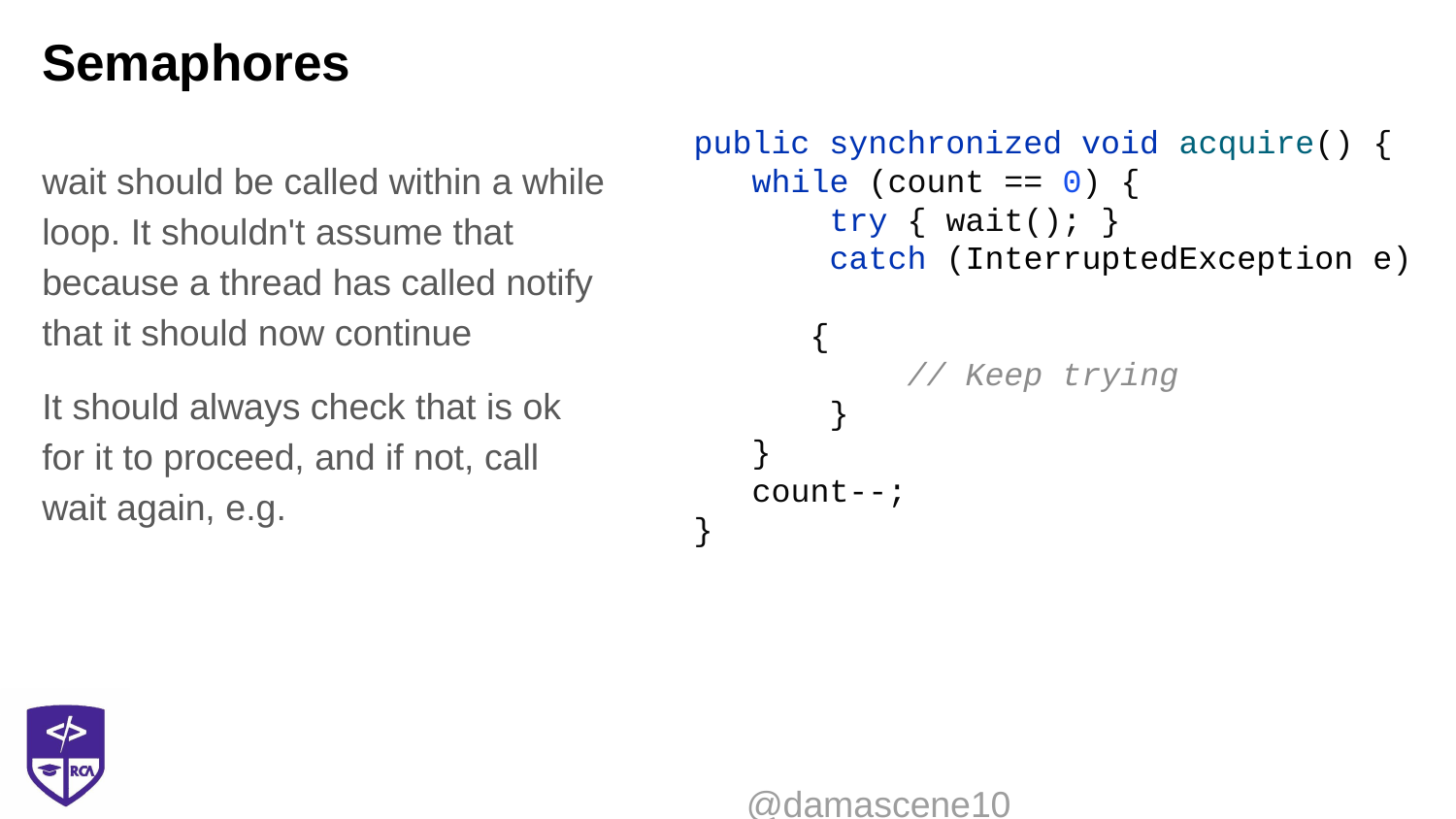

# Semaphores
public synchronized void acquire() {
   while (count == 0) {
       try { wait(); }
       catch (InterruptedException e)
      {
           // Keep trying
       }
   }
   count--;
}

wait should be called within a while loop. It shouldn't assume that because a thread has called notify that it should now continue
It should always check that is ok for it to proceed, and if not, call wait again, e.g.